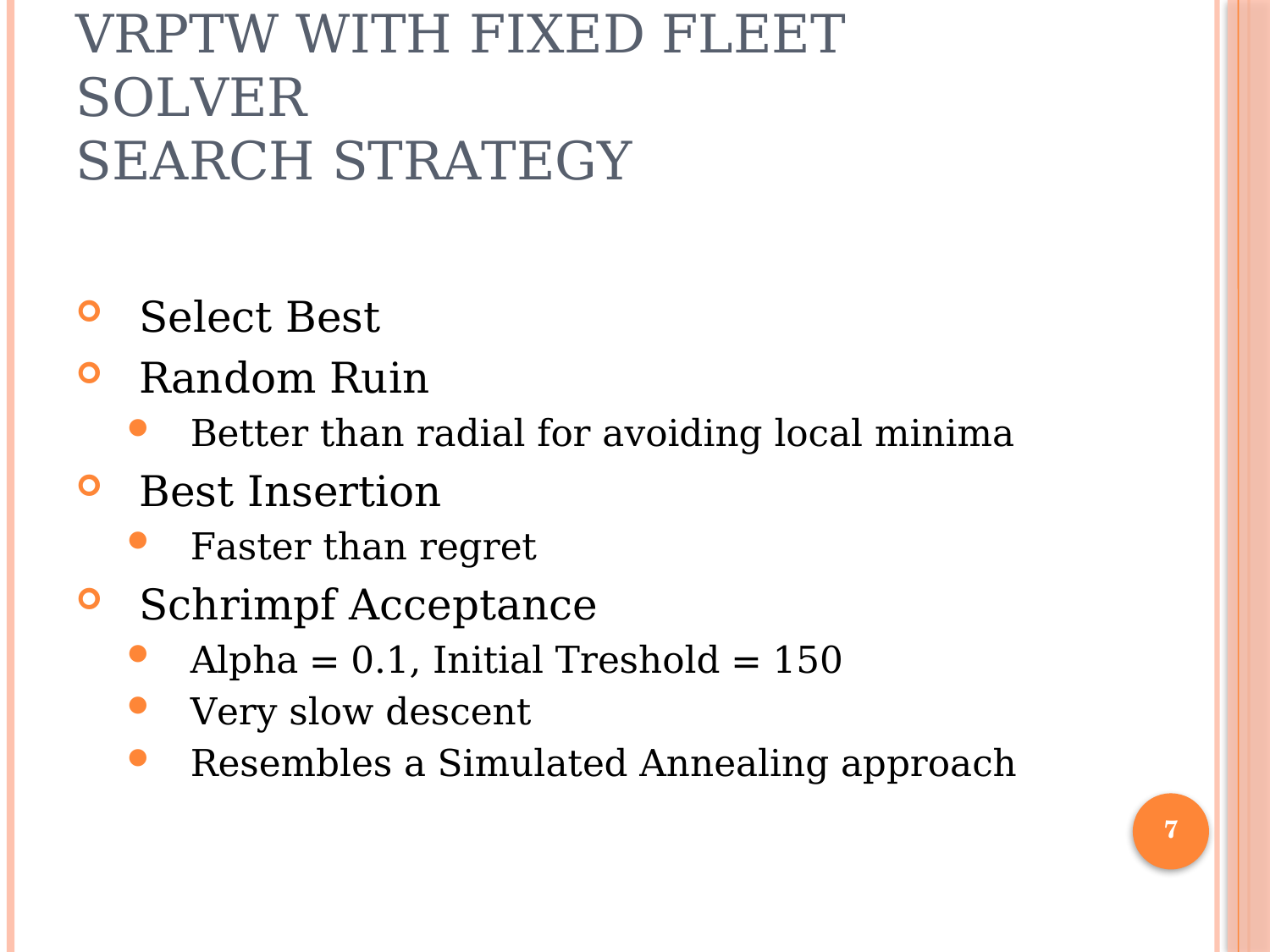

# VRPTW with FIXED FLEET SOLVER Search Strategy

Select Best
Random Ruin
Better than radial for avoiding local minima
Best Insertion
Faster than regret
Schrimpf Acceptance
Alpha = 0.1, Initial Treshold = 150
Very slow descent
Resembles a Simulated Annealing approach
7